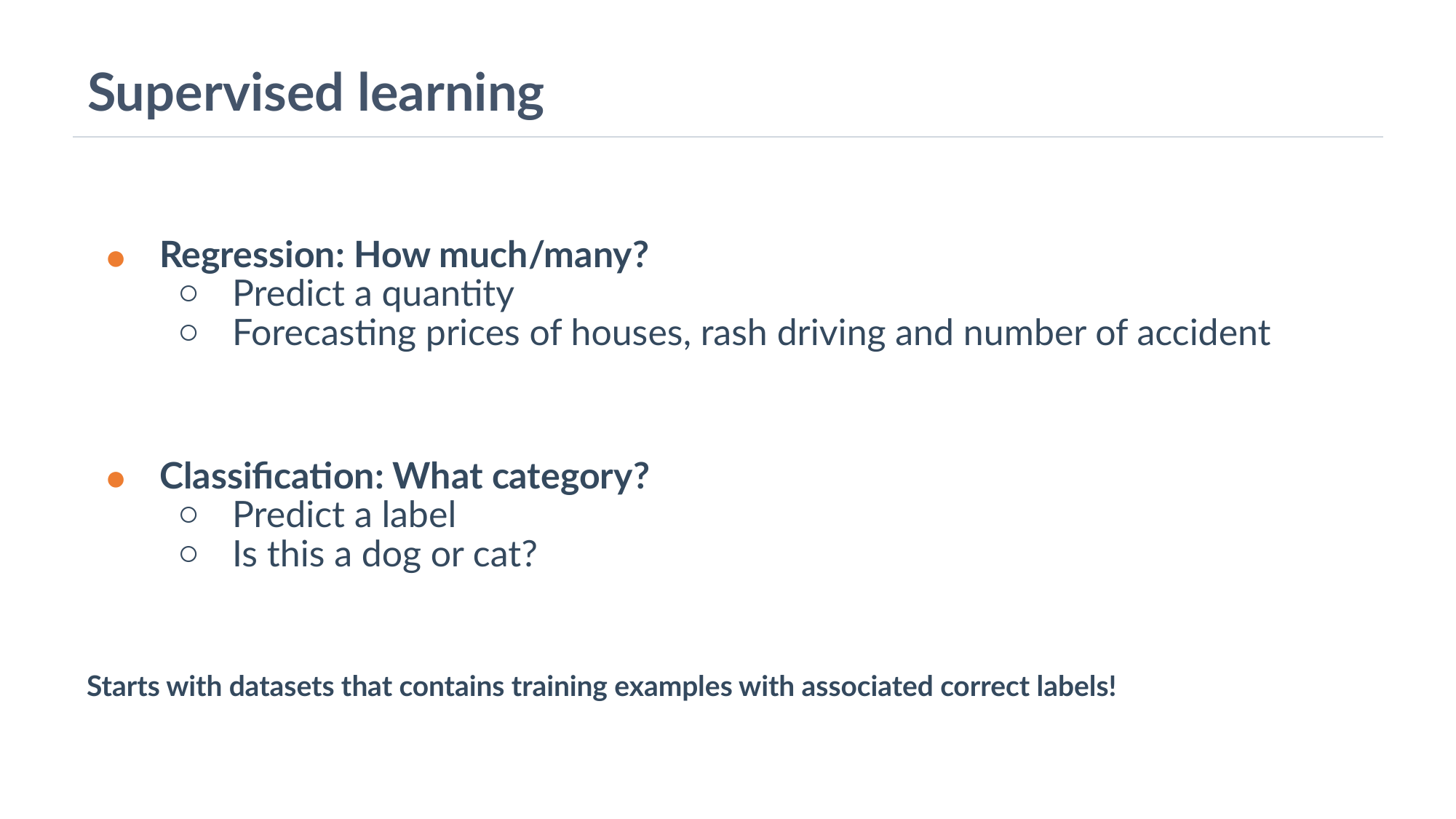

# Supervised learning
Regression: How much/many?
Predict a quantity
Forecasting prices of houses, rash driving and number of accident

Classification: What category?
Predict a label
Is this a dog or cat?

Starts with datasets that contains training examples with associated correct labels!